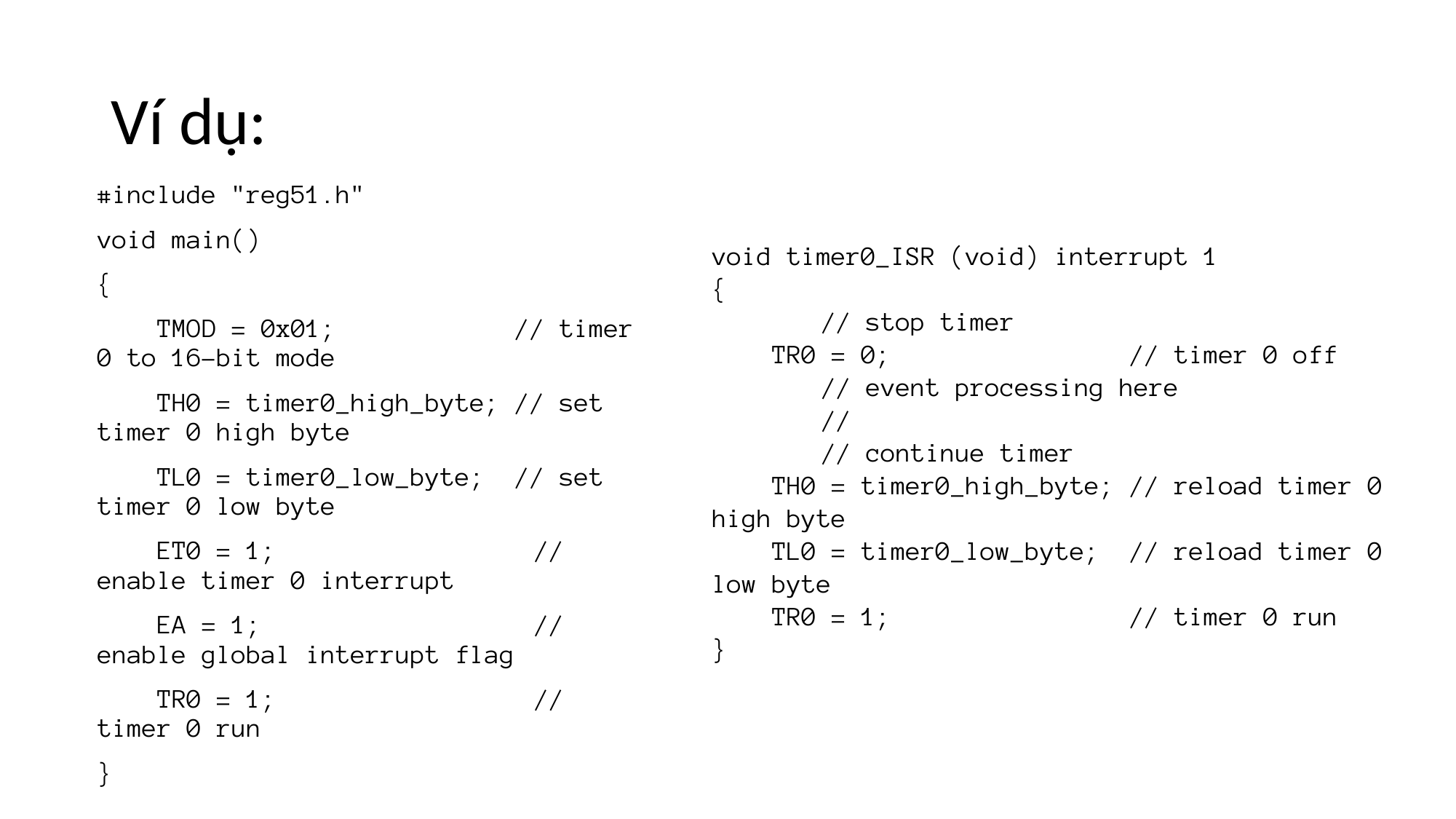

# Ví dụ:
#include "reg51.h"
void main()
{
    TMOD = 0x01;            // timer 0 to 16-bit mode
    TH0 = timer0_high_byte; // set timer 0 high byte
    TL0 = timer0_low_byte;  // set timer 0 low byte
    ET0 = 1;            	// enable timer 0 interrupt
    EA = 1;         		// enable global interrupt flag
    TR0 = 1;            	// timer 0 run
}
void timer0_ISR (void) interrupt 1
{
	// stop timer
    TR0 = 0;                // timer 0 off
	// event processing here
	//
	// continue timer
    TH0 = timer0_high_byte; // reload timer 0 high byte
    TL0 = timer0_low_byte;  // reload timer 0 low byte
    TR0 = 1;                // timer 0 run
}